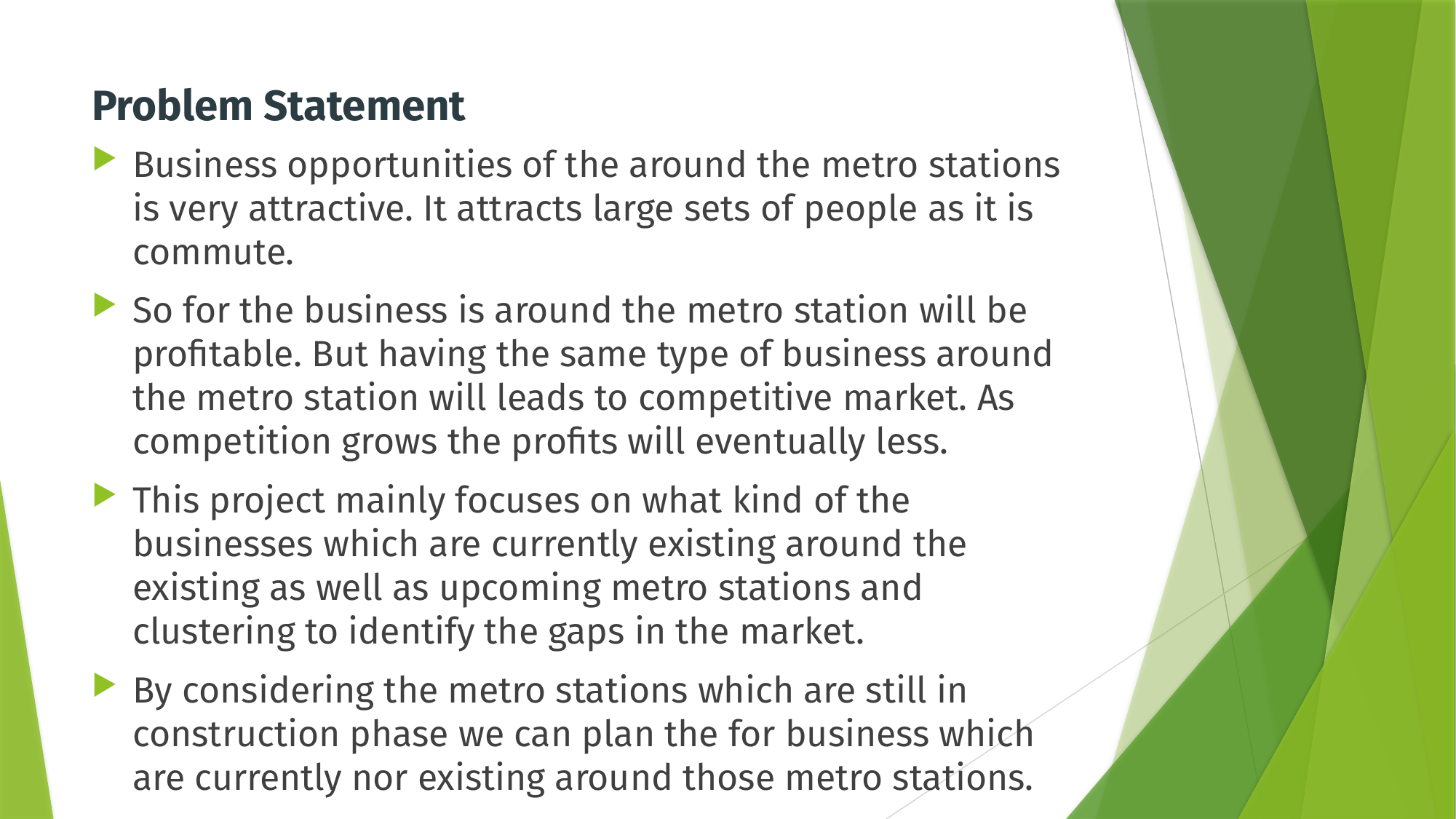

# Problem Statement
Business opportunities of the around the metro stations is very attractive. It attracts large sets of people as it is commute.
So for the business is around the metro station will be profitable. But having the same type of business around the metro station will leads to competitive market. As competition grows the profits will eventually less.
This project mainly focuses on what kind of the businesses which are currently existing around the existing as well as upcoming metro stations and clustering to identify the gaps in the market.
By considering the metro stations which are still in construction phase we can plan the for business which are currently nor existing around those metro stations.